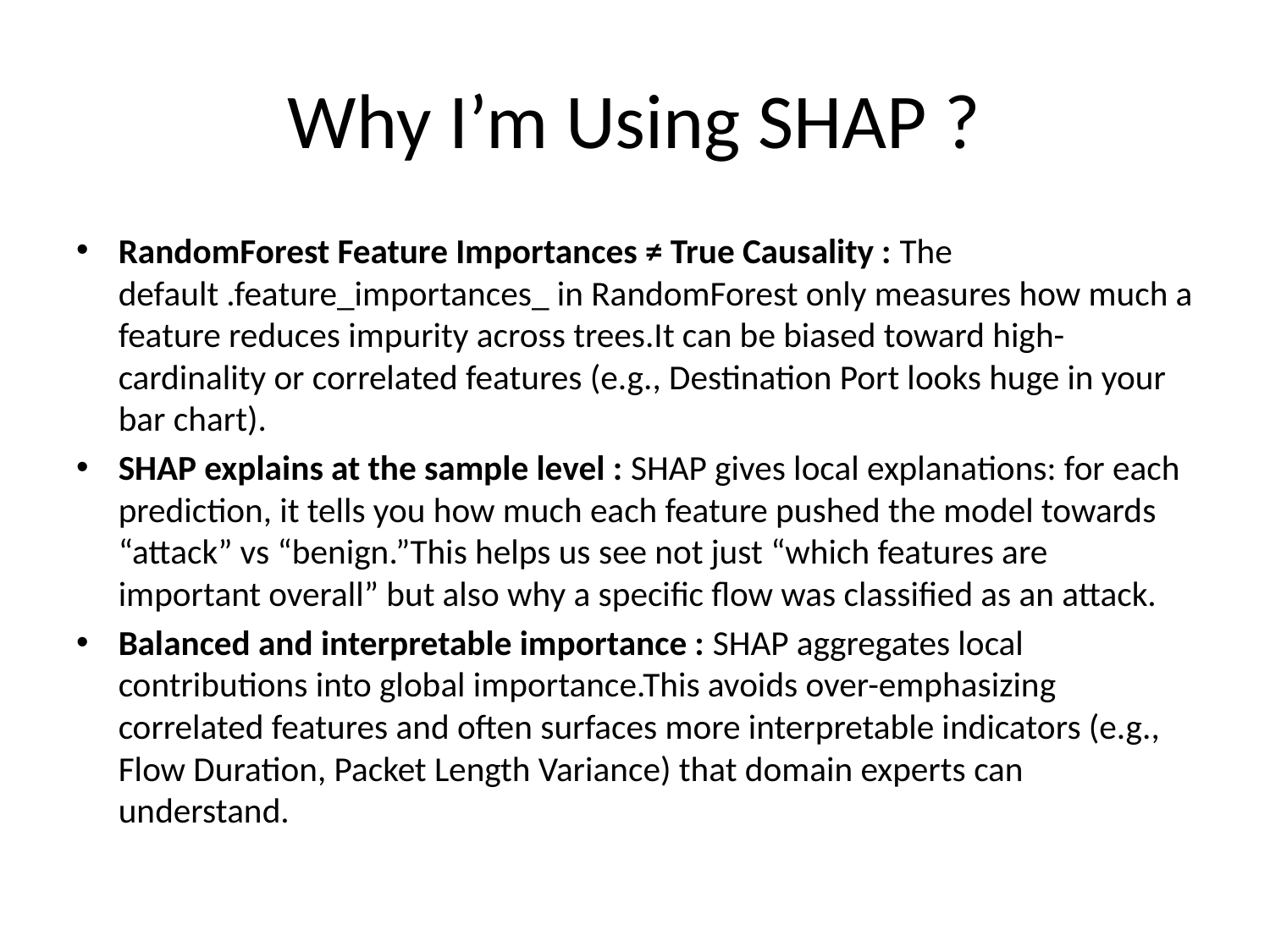

# Why I’m Using SHAP ?
RandomForest Feature Importances ≠ True Causality : The default .feature_importances_ in RandomForest only measures how much a feature reduces impurity across trees.It can be biased toward high-cardinality or correlated features (e.g., Destination Port looks huge in your bar chart).
SHAP explains at the sample level : SHAP gives local explanations: for each prediction, it tells you how much each feature pushed the model towards “attack” vs “benign.”This helps us see not just “which features are important overall” but also why a specific flow was classified as an attack.
Balanced and interpretable importance : SHAP aggregates local contributions into global importance.This avoids over-emphasizing correlated features and often surfaces more interpretable indicators (e.g., Flow Duration, Packet Length Variance) that domain experts can understand.